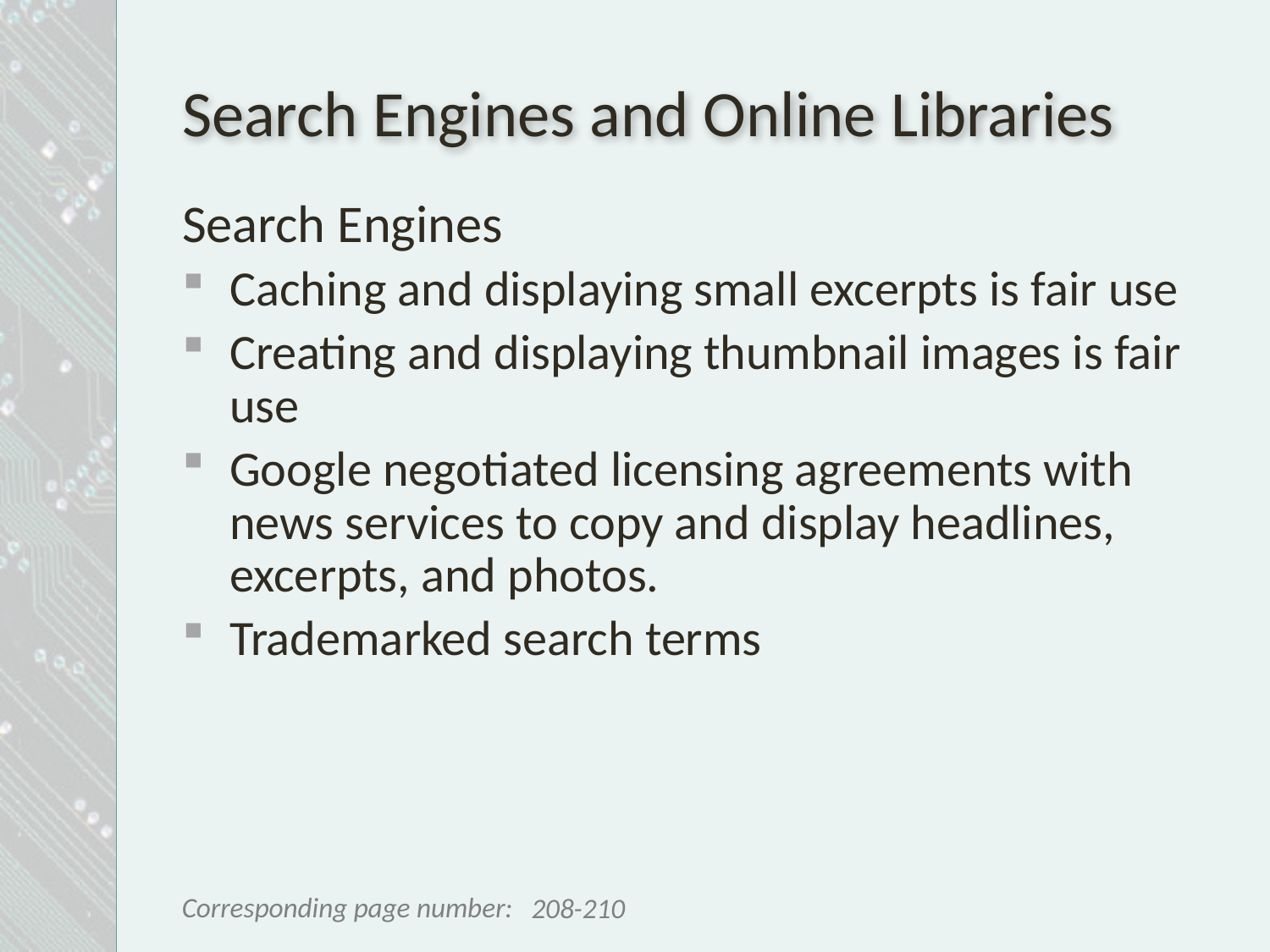

# Search Engines and Online Libraries
Search Engines
Caching and displaying small excerpts is fair use
Creating and displaying thumbnail images is fair use
Google negotiated licensing agreements with news services to copy and display headlines, excerpts, and photos.
Trademarked search terms

208-210